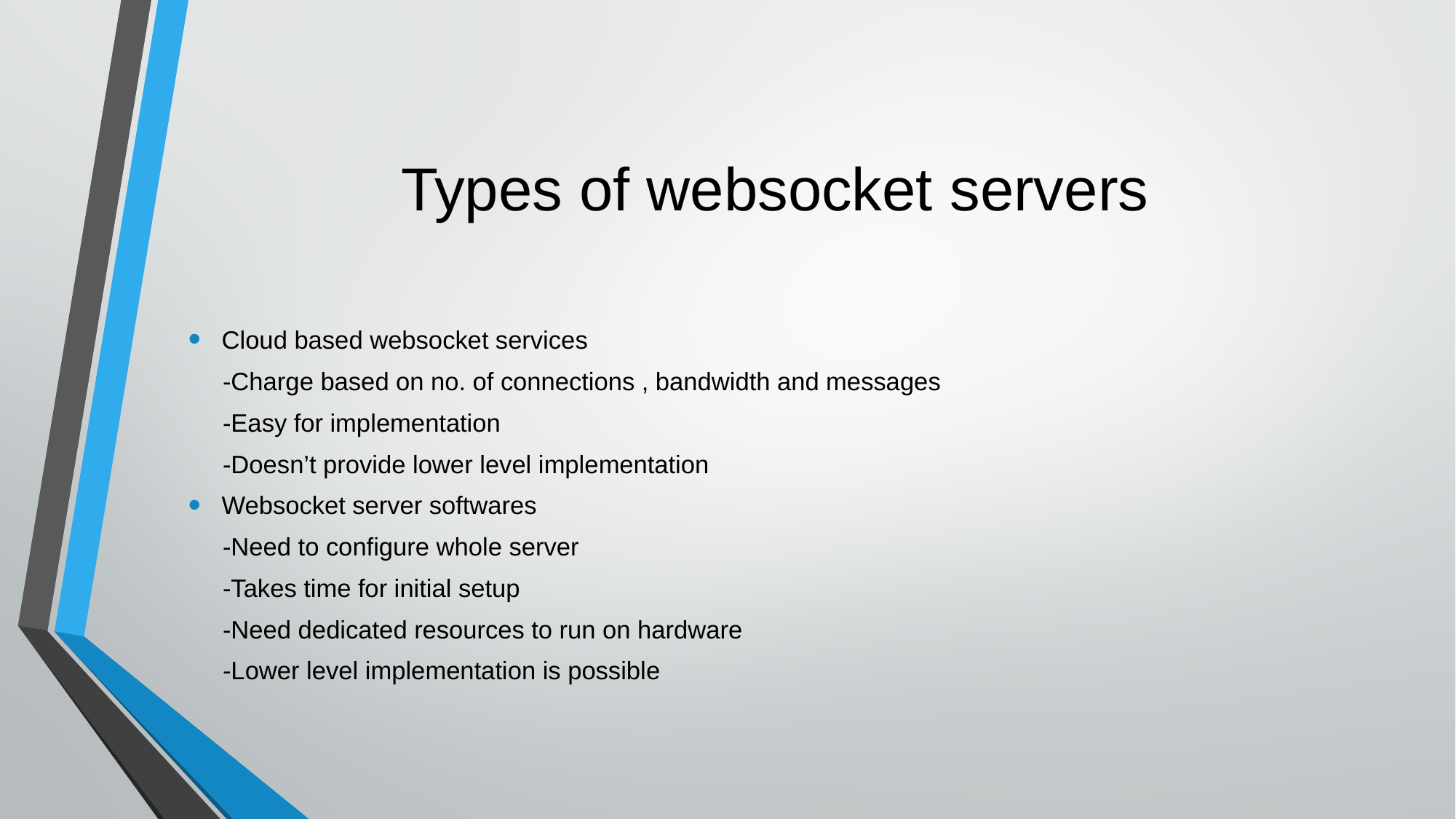

# Types of websocket servers
Cloud based websocket services
     -Charge based on no. of connections , bandwidth and messages
     -Easy for implementation
     -Doesn’t provide lower level implementation
Websocket server softwares
     -Need to configure whole server
     -Takes time for initial setup
     -Need dedicated resources to run on hardware
     -Lower level implementation is possible